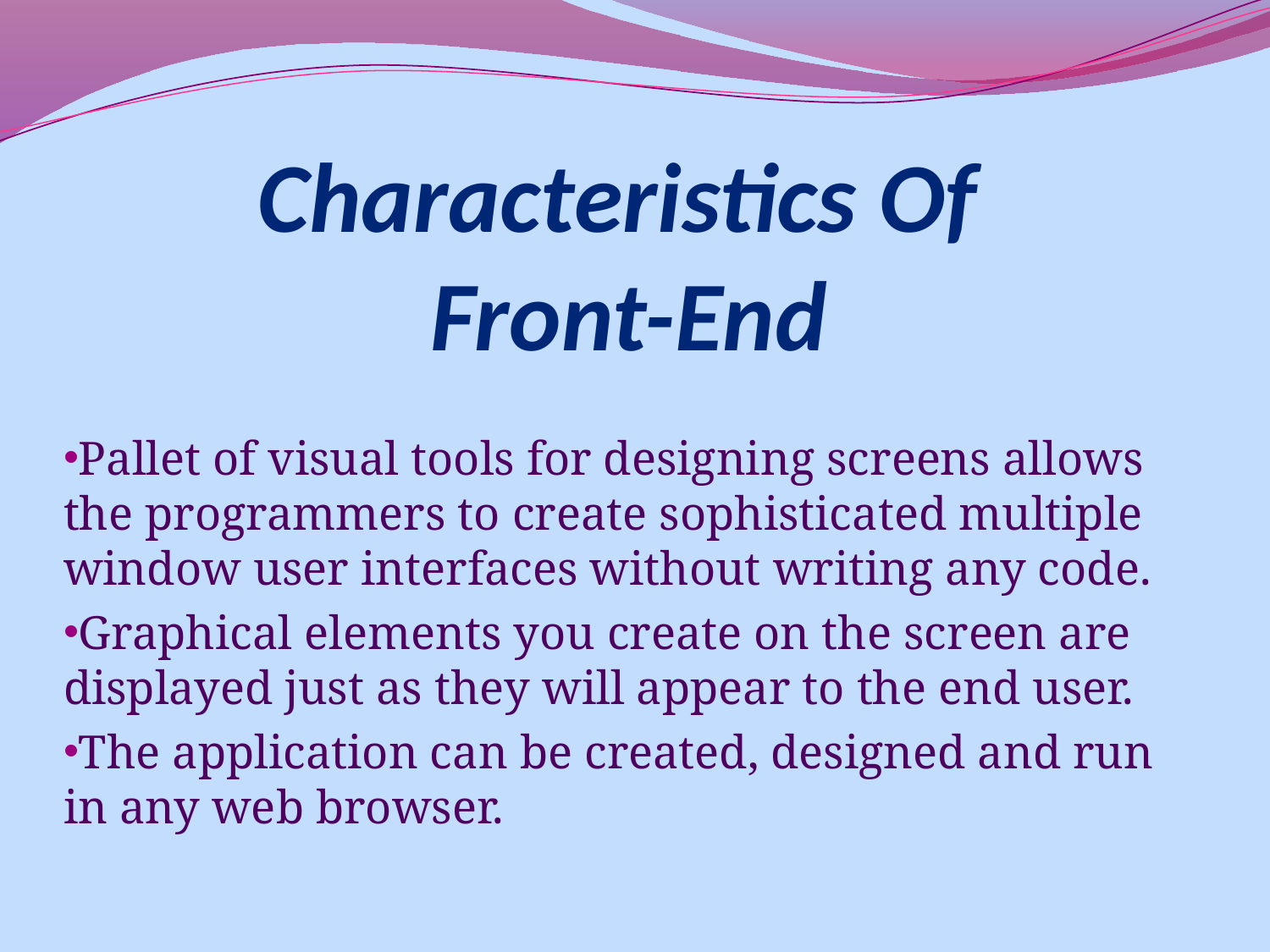

# Characteristics Of Front-End
Pallet of visual tools for designing screens allows the programmers to create sophisticated multiple window user interfaces without writing any code.
Graphical elements you create on the screen are displayed just as they will appear to the end user.
The application can be created, designed and run in any web browser.